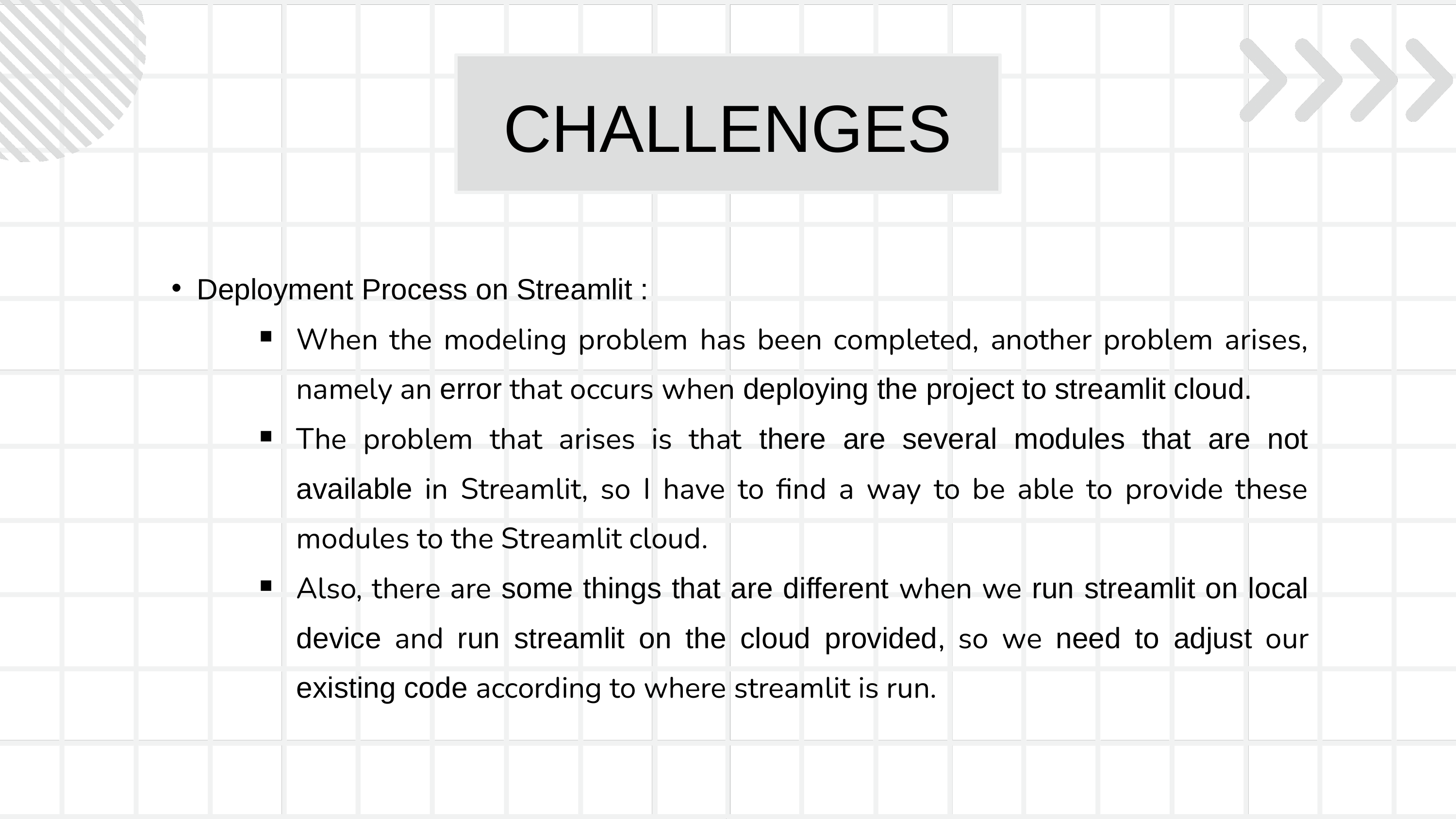

CHALLENGES
Deployment Process on Streamlit :
When the modeling problem has been completed, another problem arises, namely an error that occurs when deploying the project to streamlit cloud.
The problem that arises is that there are several modules that are not available in Streamlit, so I have to find a way to be able to provide these modules to the Streamlit cloud.
Also, there are some things that are different when we run streamlit on local device and run streamlit on the cloud provided, so we need to adjust our existing code according to where streamlit is run.